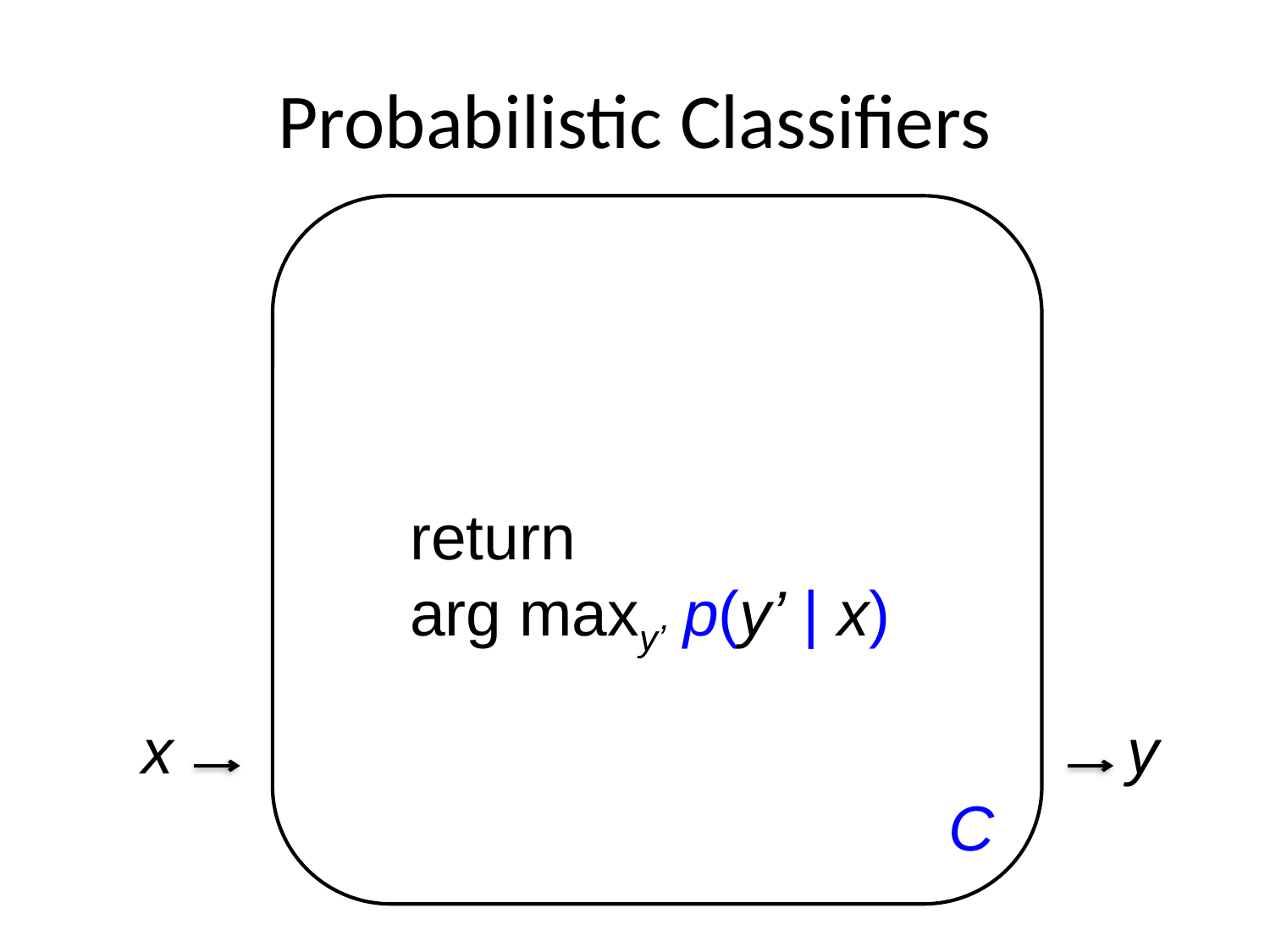

# Probabilistic Classifiers
C
return
arg maxy’ p(y’ | x)
x
y